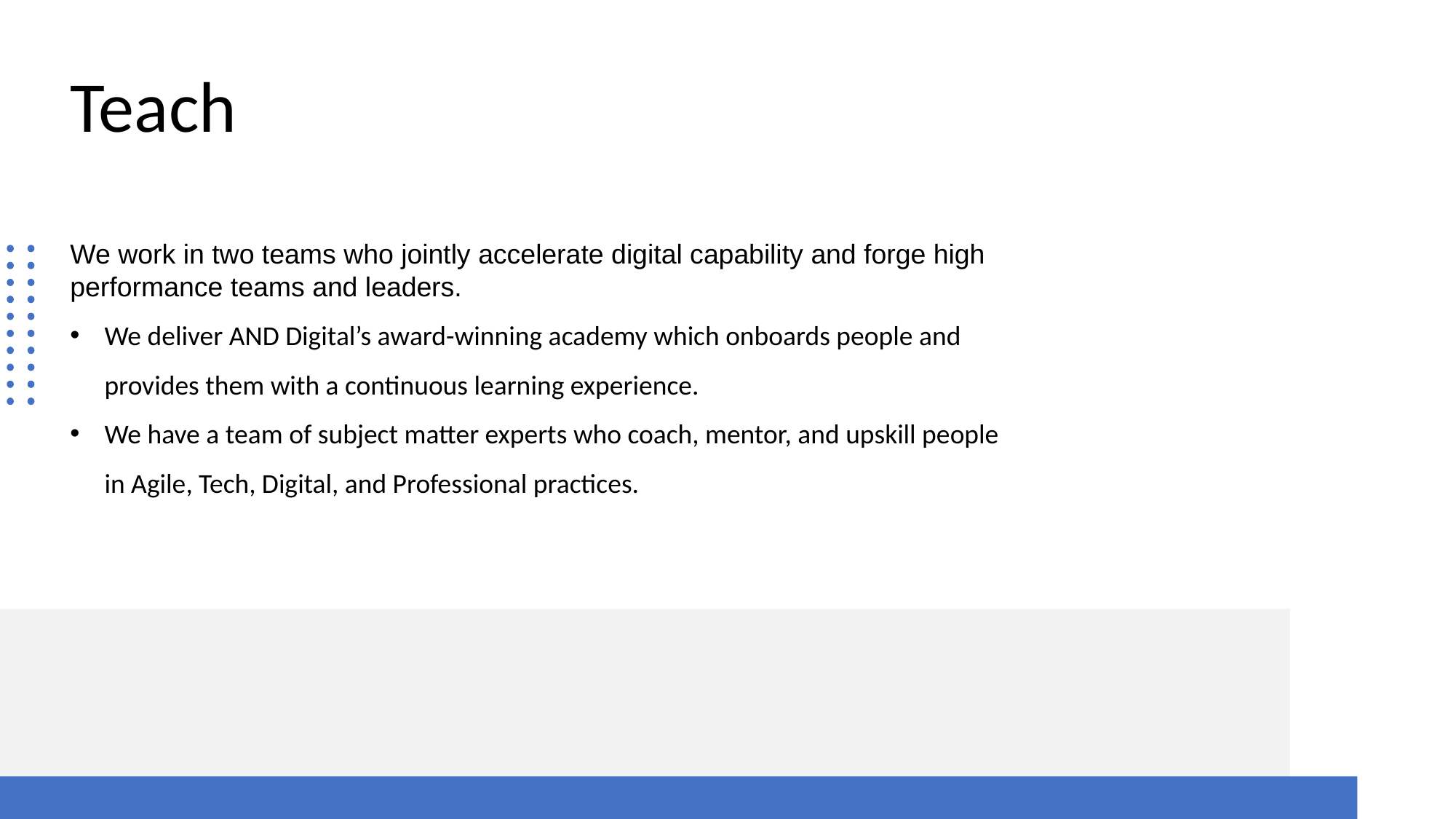

# Teach
We work in two teams who jointly accelerate digital capability and forge high performance teams and leaders.
We deliver AND Digital’s award-winning academy which onboards people and provides them with a continuous learning experience.
We have a team of subject matter experts who coach, mentor, and upskill people in Agile, Tech, Digital, and Professional practices.